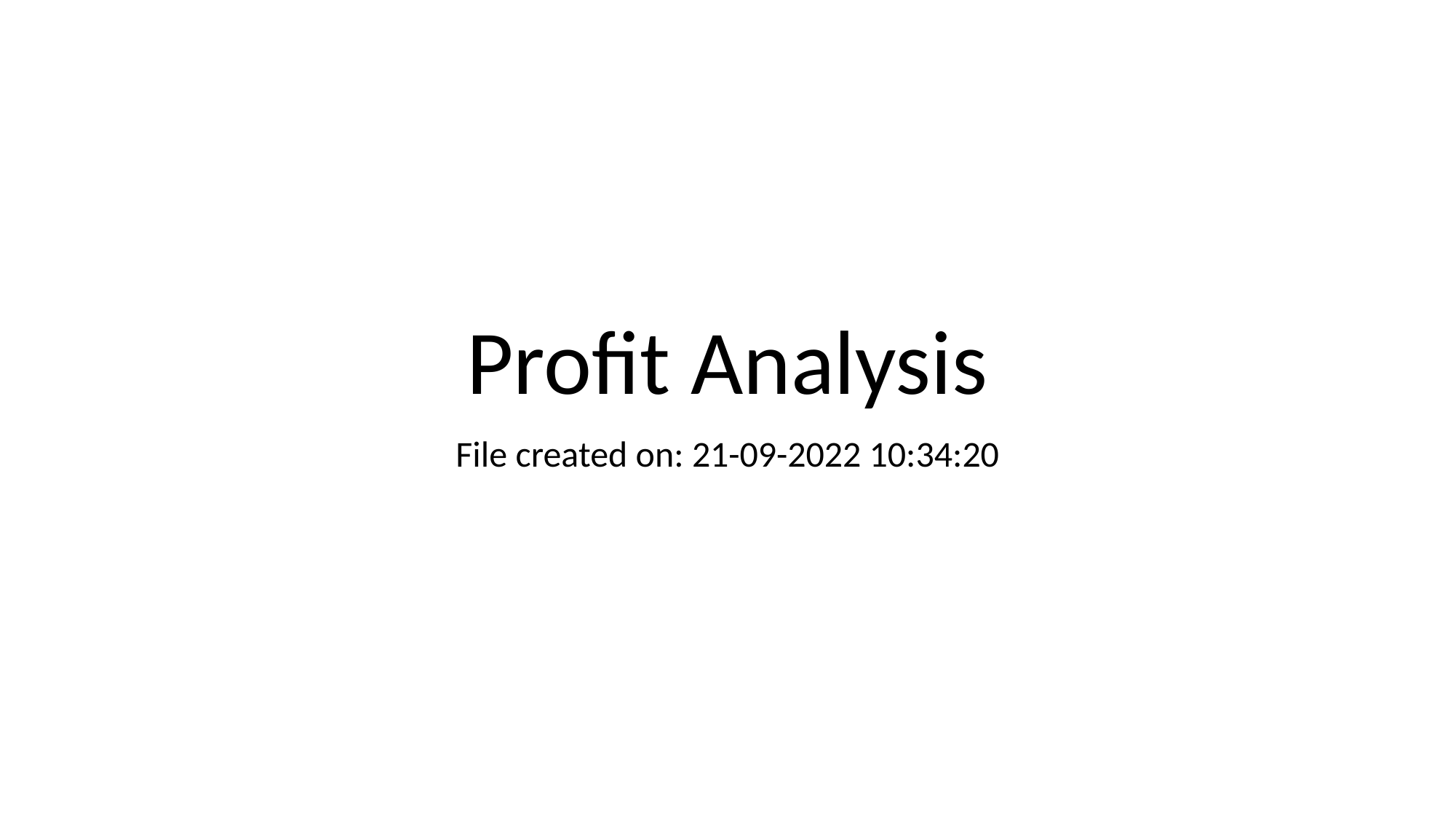

# Profit Analysis
File created on: 21-09-2022 10:34:20